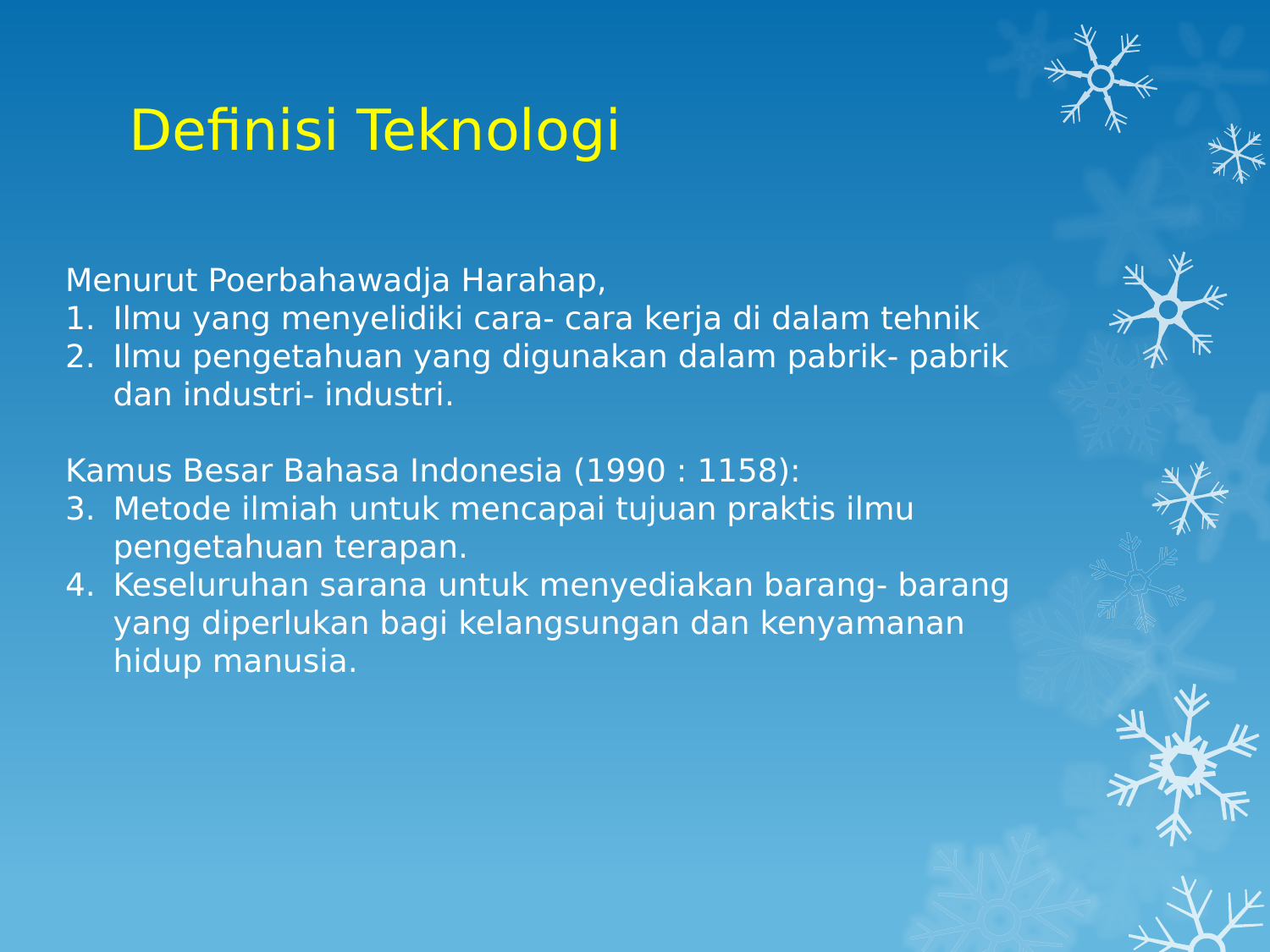

# Definisi Teknologi
Menurut Poerbahawadja Harahap,
Ilmu yang menyelidiki cara- cara kerja di dalam tehnik
Ilmu pengetahuan yang digunakan dalam pabrik- pabrik dan industri- industri.

Kamus Besar Bahasa Indonesia (1990 : 1158):
Metode ilmiah untuk mencapai tujuan praktis ilmu pengetahuan terapan.
Keseluruhan sarana untuk menyediakan barang- barang yang diperlukan bagi kelangsungan dan kenyamanan hidup manusia.